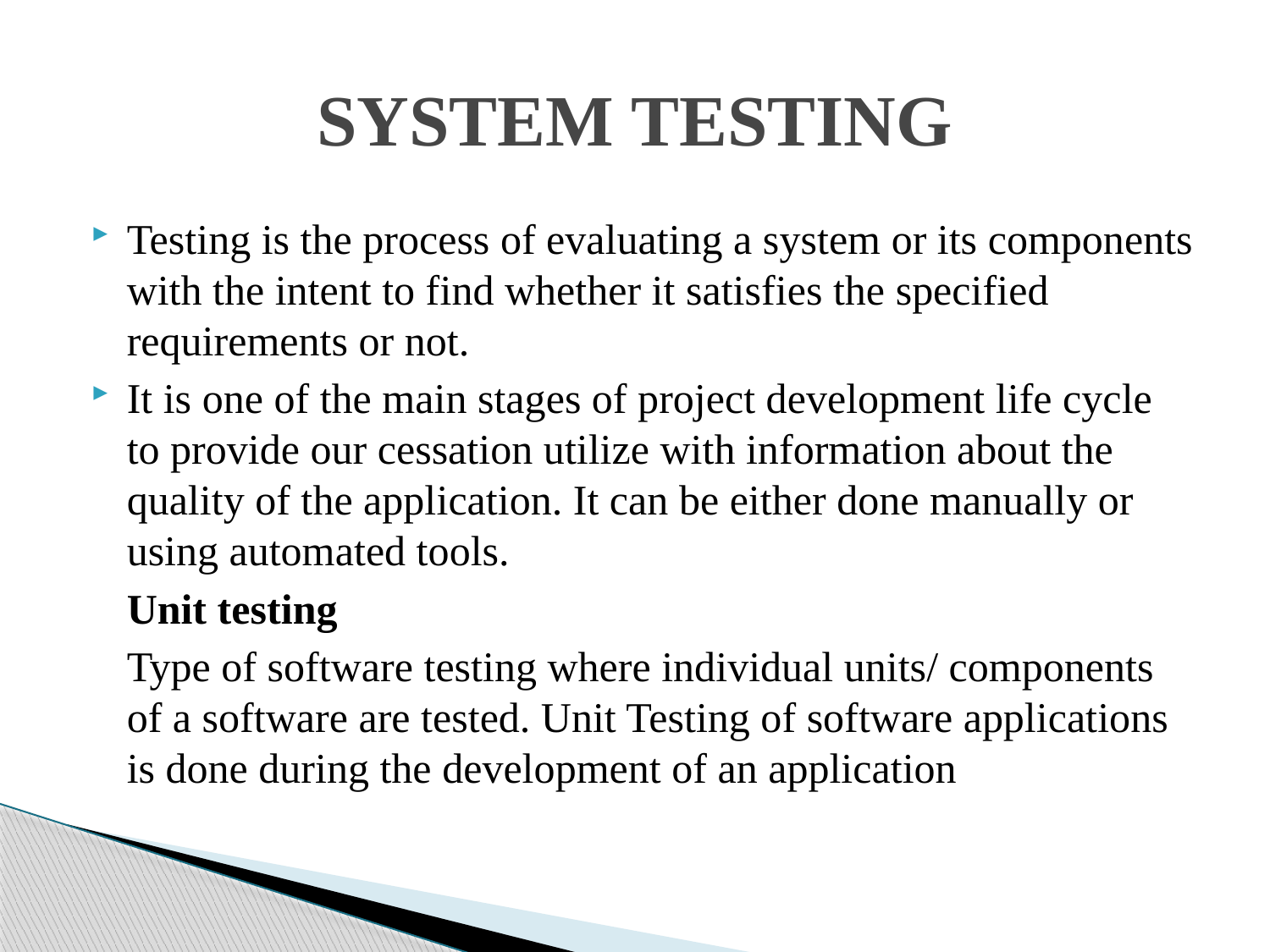

# SYSTEM TESTING
Testing is the process of evaluating a system or its components with the intent to find whether it satisfies the specified requirements or not.
It is one of the main stages of project development life cycle to provide our cessation utilize with information about the quality of the application. It can be either done manually or using automated tools.
	Unit testing
	Type of software testing where individual units/ components of a software are tested. Unit Testing of software applications is done during the development of an application